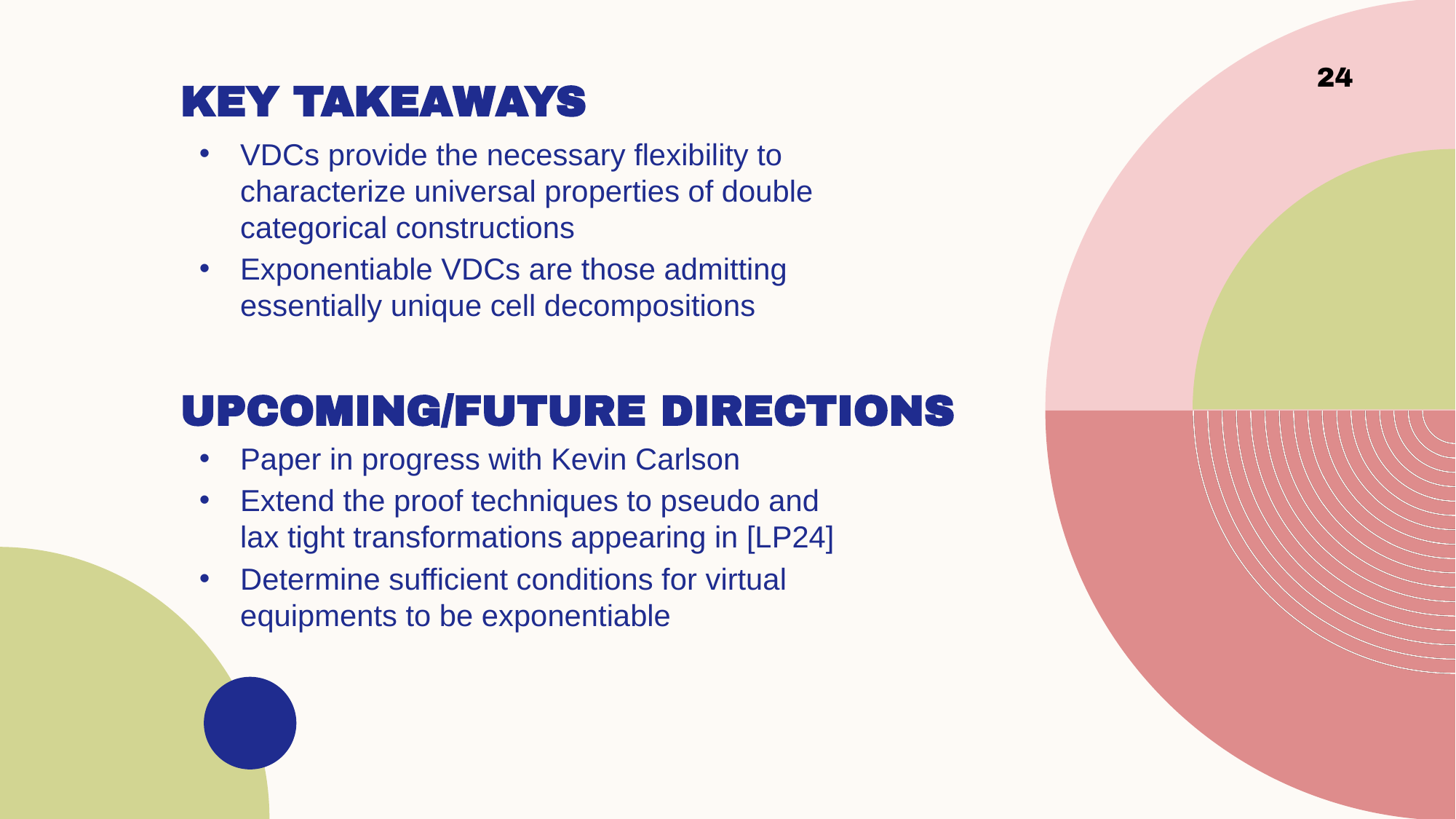

# Key Takeaways
24
VDCs provide the necessary flexibility to characterize universal properties of double categorical constructions
Exponentiable VDCs are those admitting essentially unique cell decompositions
Upcoming/Future Directions
Paper in progress with Kevin Carlson
Extend the proof techniques to pseudo and lax tight transformations appearing in [LP24]
Determine sufficient conditions for virtual equipments to be exponentiable